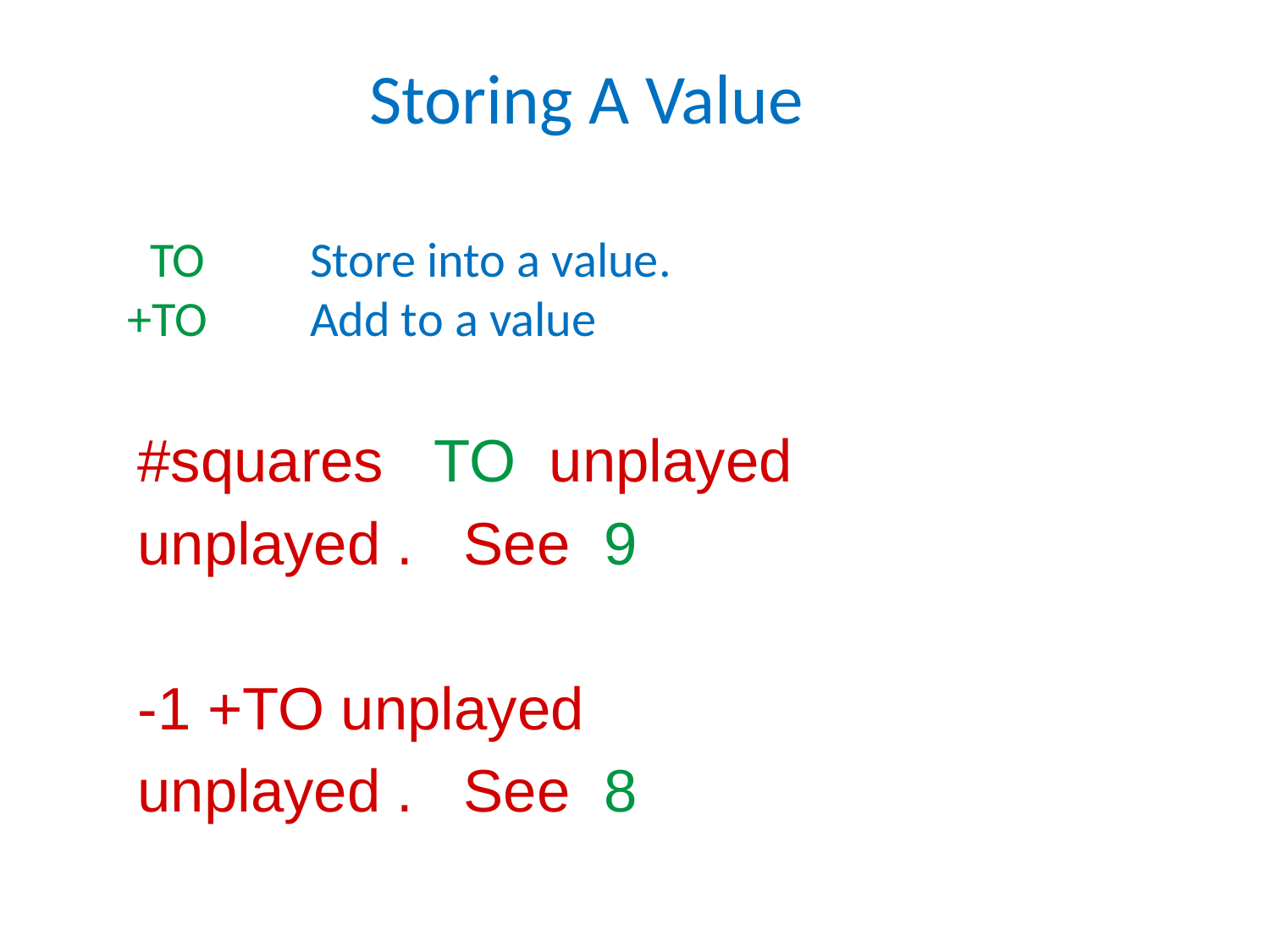

Storing A Value
  TO	Store into a value.
+TO	Add to a value
#squares   TO  unplayed
unplayed .   See  9

-1 +TO unplayed
unplayed .   See  8